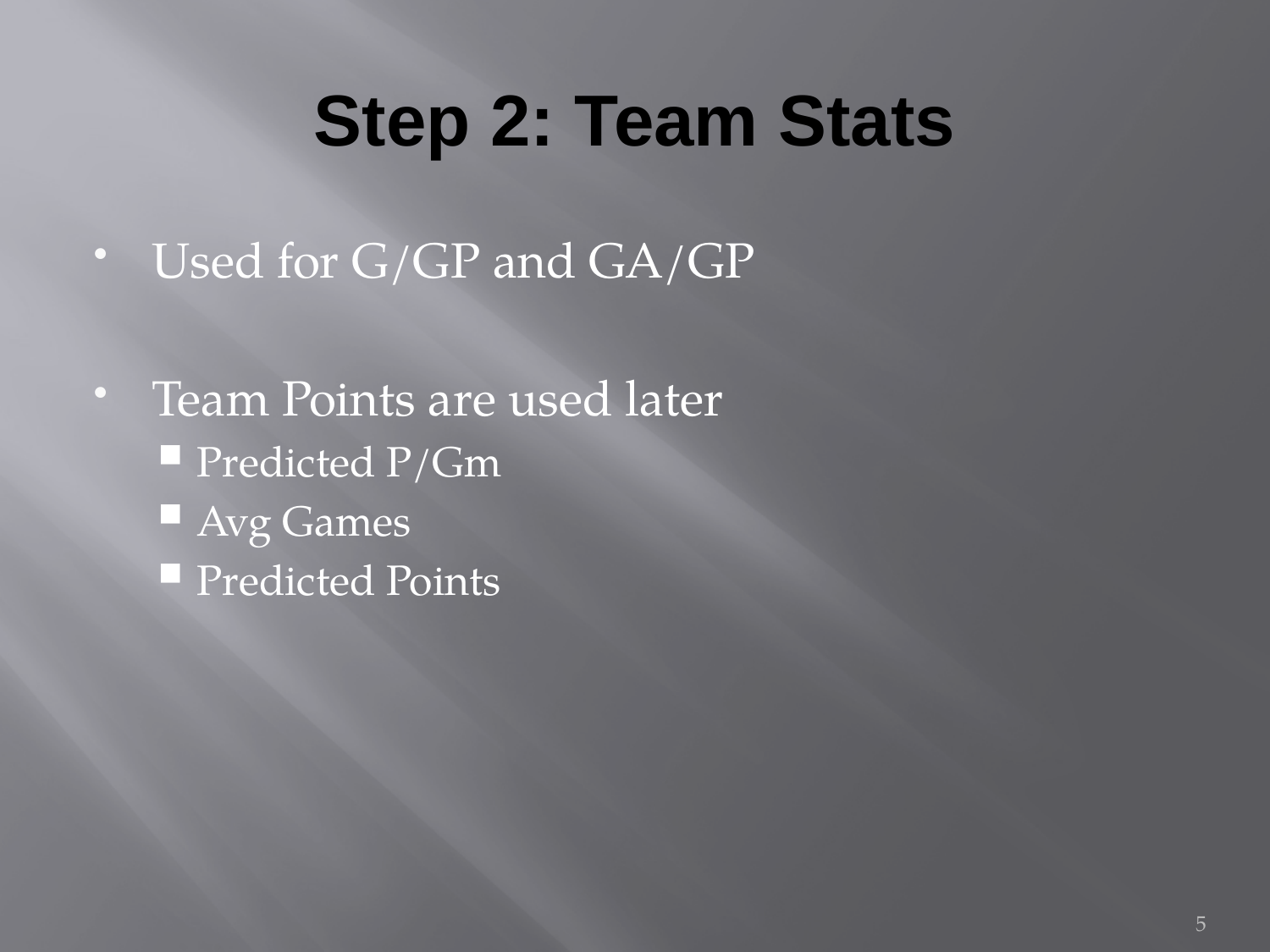

# Step 2: Team Stats
Used for G/GP and GA/GP

Team Points are used later
Predicted P/Gm
Avg Games
Predicted Points
5